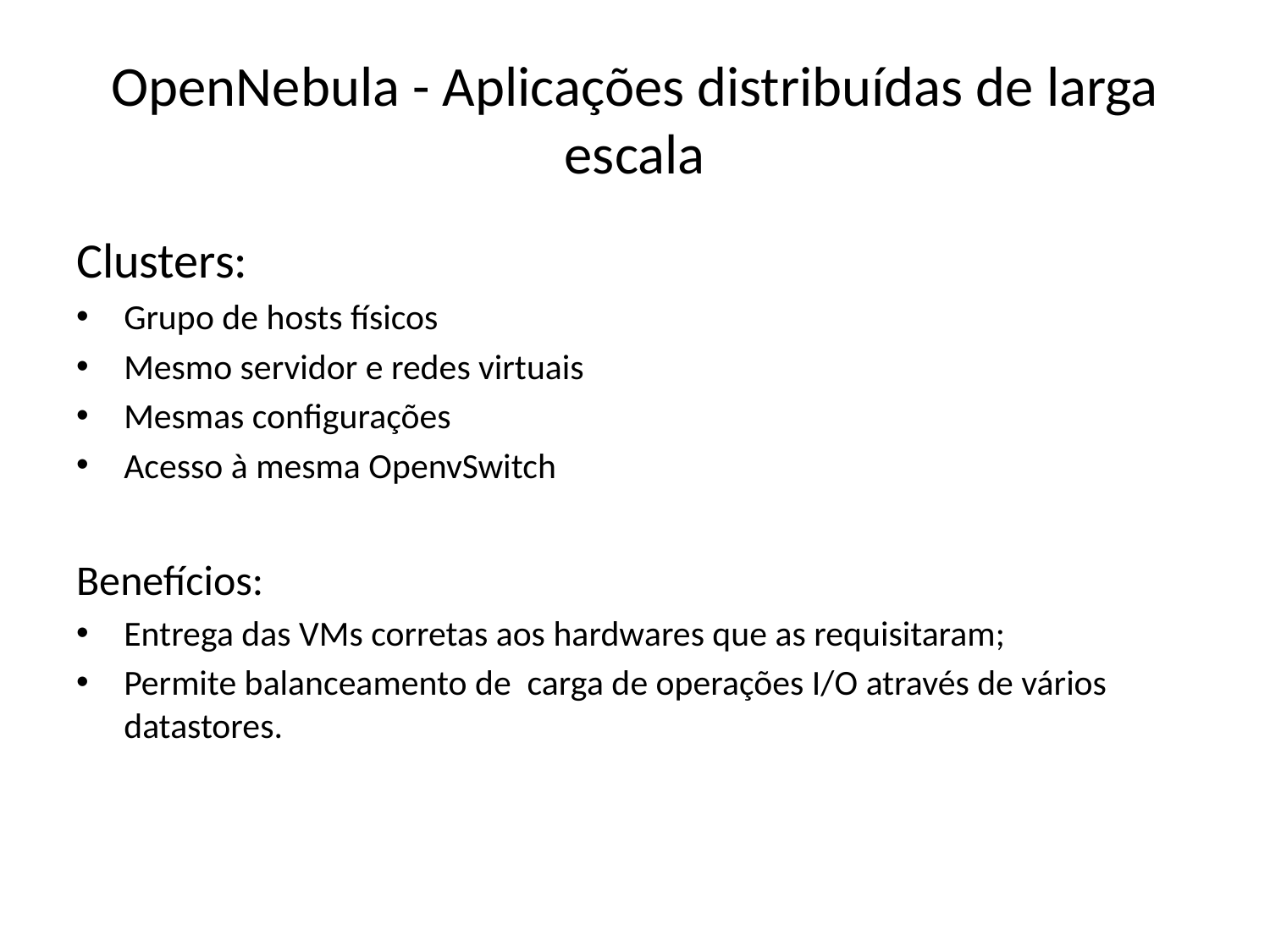

# OpenNebula - Aplicações distribuídas de larga escala
Clusters:
Grupo de hosts físicos
Mesmo servidor e redes virtuais
Mesmas configurações
Acesso à mesma OpenvSwitch

Benefícios:
Entrega das VMs corretas aos hardwares que as requisitaram;
Permite balanceamento de  carga de operações I/O através de vários datastores.